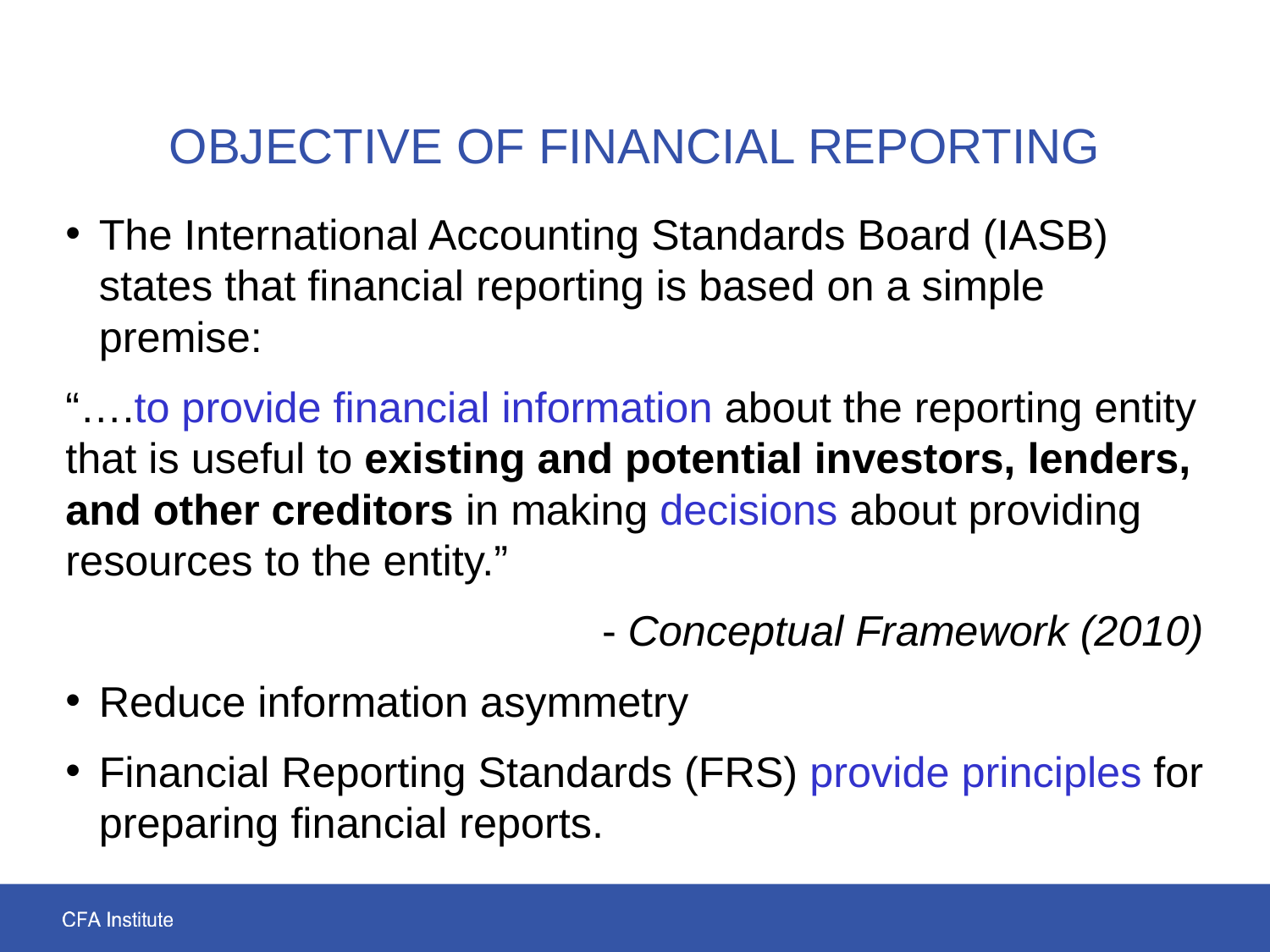

# Objective of Financial Reporting
The International Accounting Standards Board (IASB) states that financial reporting is based on a simple premise:
“….to provide financial information about the reporting entity that is useful to existing and potential investors, lenders, and other creditors in making decisions about providing resources to the entity.”
			- Conceptual Framework (2010)
Reduce information asymmetry
Financial Reporting Standards (FRS) provide principles for preparing financial reports.